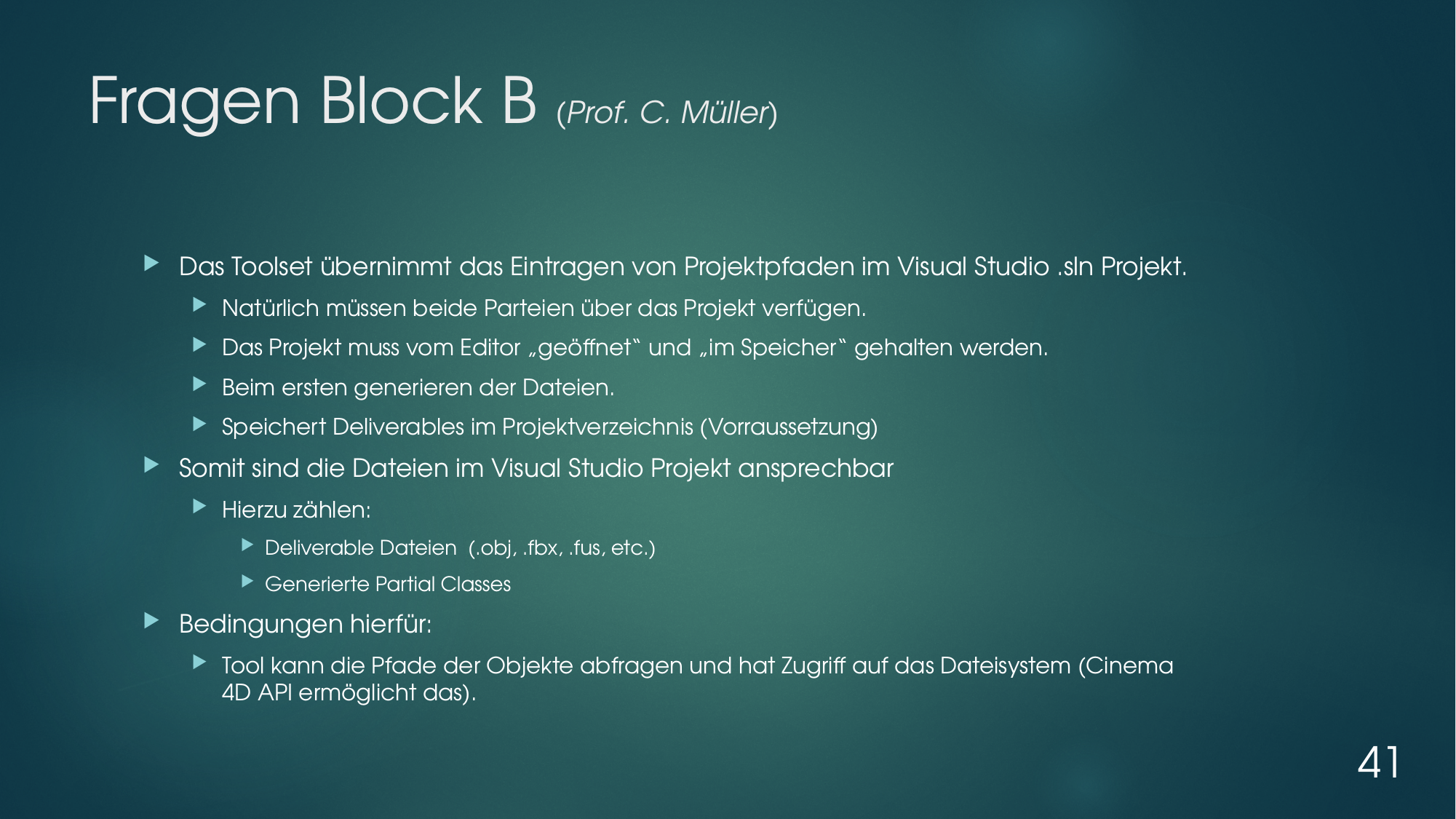

# Fragen Block B (Prof. C. Müller)
Das Toolset übernimmt das Eintragen von Projektpfaden im Visual Studio .sln Projekt.
Natürlich müssen beide Parteien über das Projekt verfügen.
Das Projekt muss vom Editor „geöffnet“ und „im Speicher“ gehalten werden.
Beim ersten generieren der Dateien.
Speichert Deliverables im Projektverzeichnis (Vorraussetzung)
Somit sind die Dateien im Visual Studio Projekt ansprechbar
Hierzu zählen:
Deliverable Dateien  (.obj, .fbx, .fus, etc.)
Generierte Partial Classes
Bedingungen hierfür:
Tool kann die Pfade der Objekte abfragen und hat Zugriff auf das Dateisystem (Cinema 4D API ermöglicht das).

41